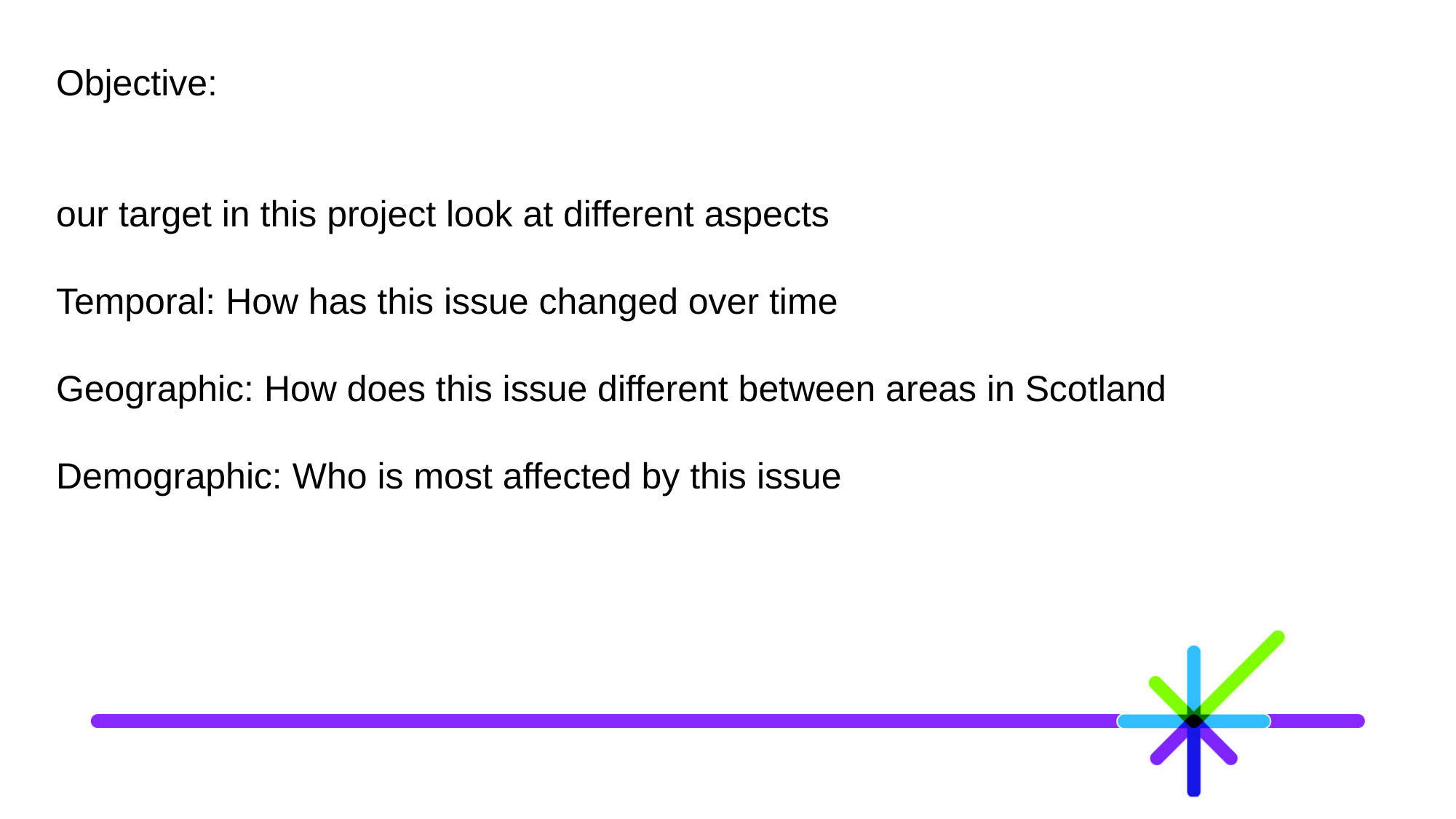

Objective:

our target in this project look at different aspects

Temporal: How has this issue changed over time

Geographic: How does this issue different between areas in Scotland

Demographic: Who is most affected by this issue